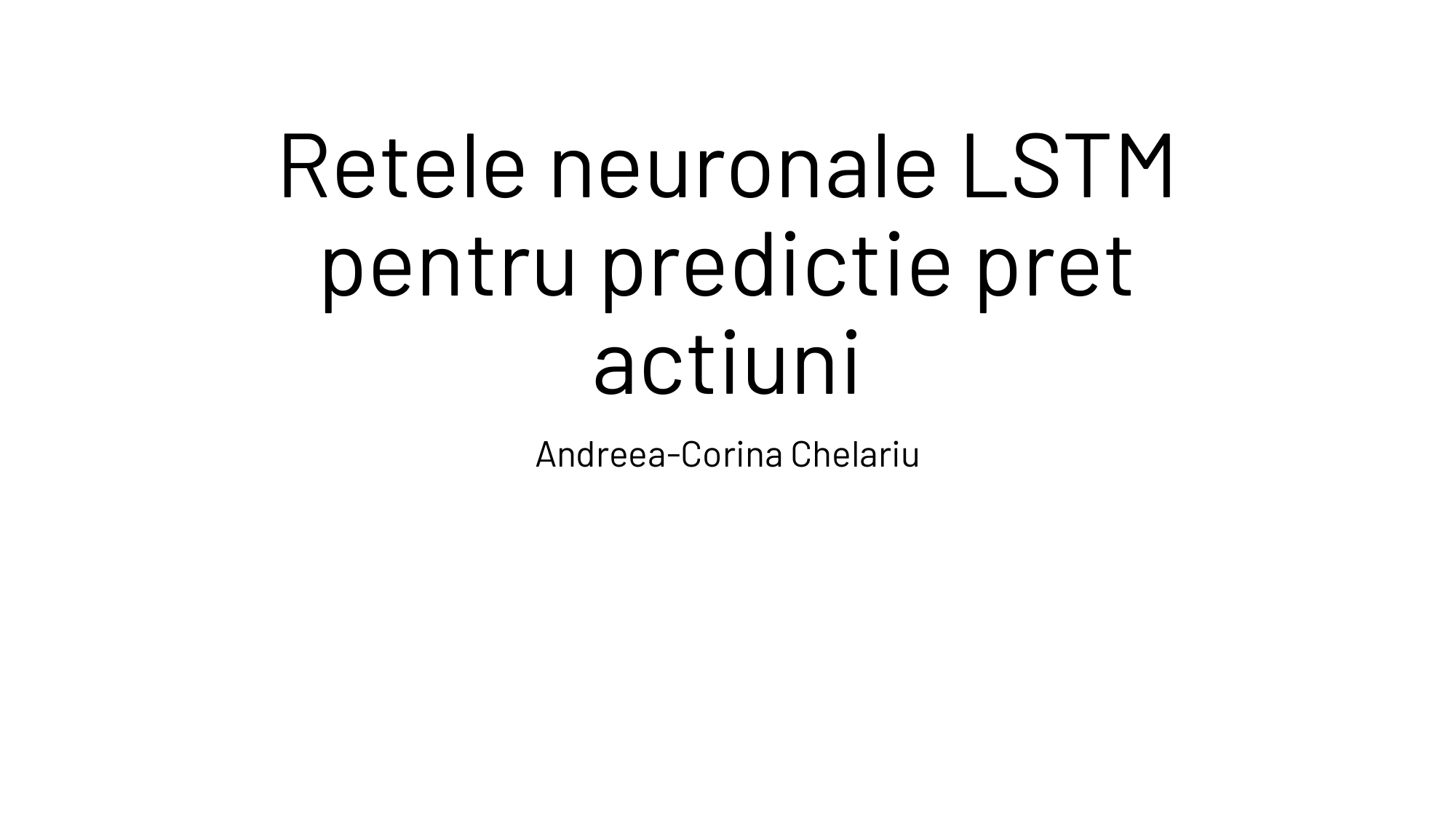

# Retele neuronale LSTM pentru predictie pret actiuni
Andreea-Corina Chelariu